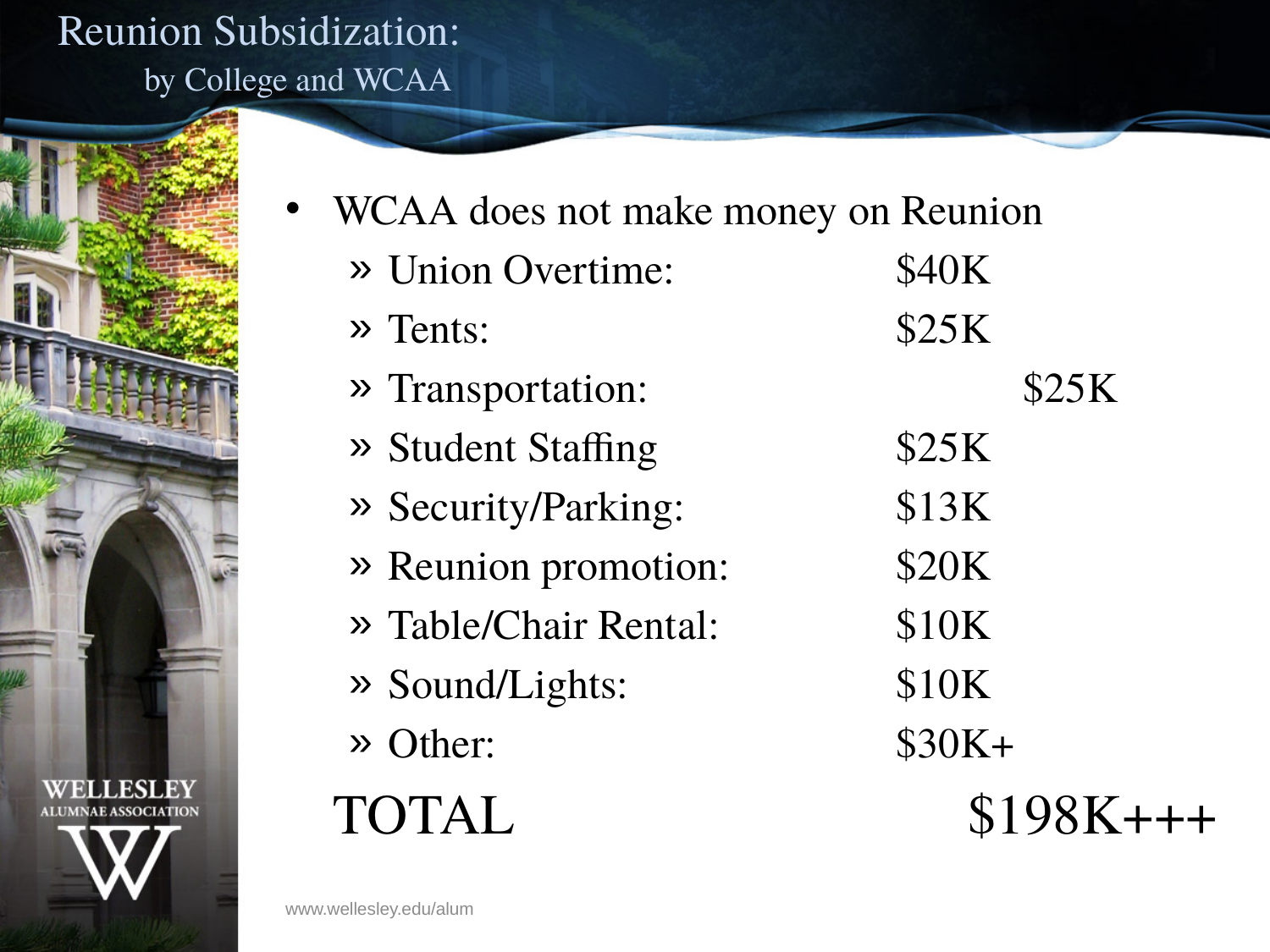

# Reunion Subsidization: by College and WCAA
WCAA does not make money on Reunion
Union Overtime:		$40K
Tents: 				$25K
Transportation: 			$25K
Student Staffing 		$25K
Security/Parking:		$13K
Reunion promotion:		$20K
Table/Chair Rental: 		$10K
Sound/Lights: 			$10K
Other:				$30K+
	TOTAL				$198K+++
www.wellesley.edu/alum